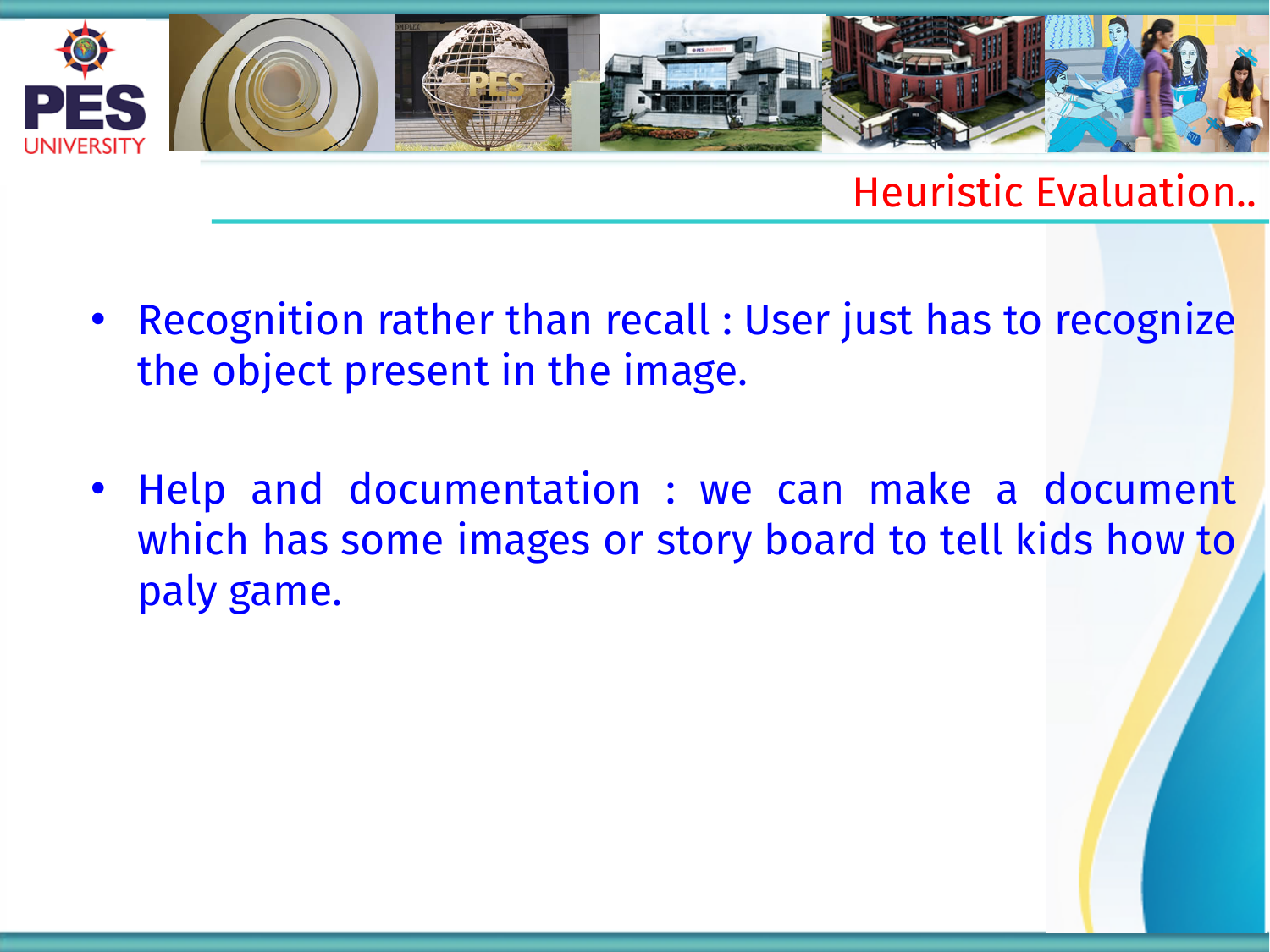

Heuristic Evaluation..

Recognition rather than recall : User just has to recognize the object present in the image.

Help and documentation : we can make a document which has some images or story board to tell kids how to paly game.